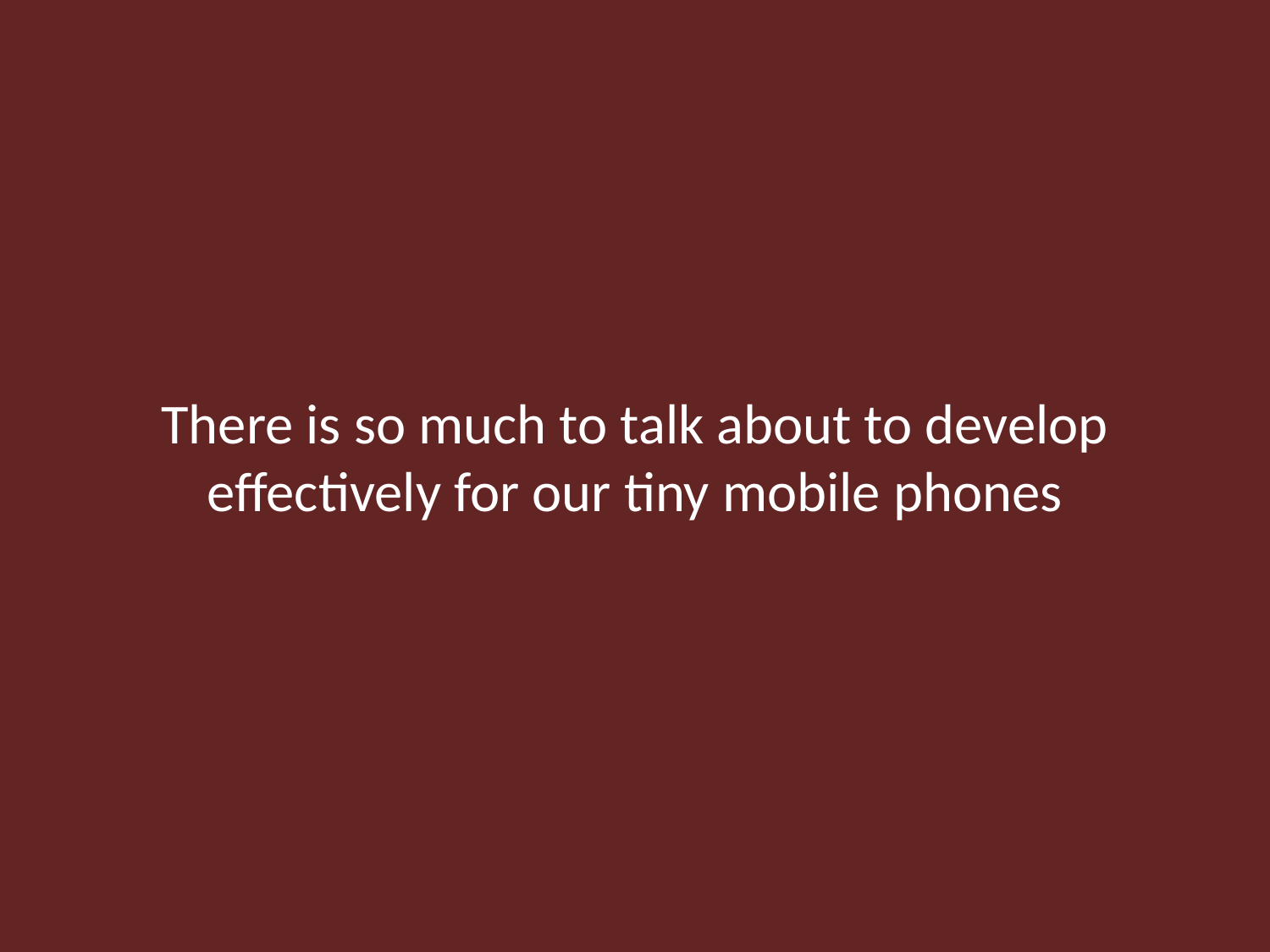

There is so much to talk about to develop effectively for our tiny mobile phones